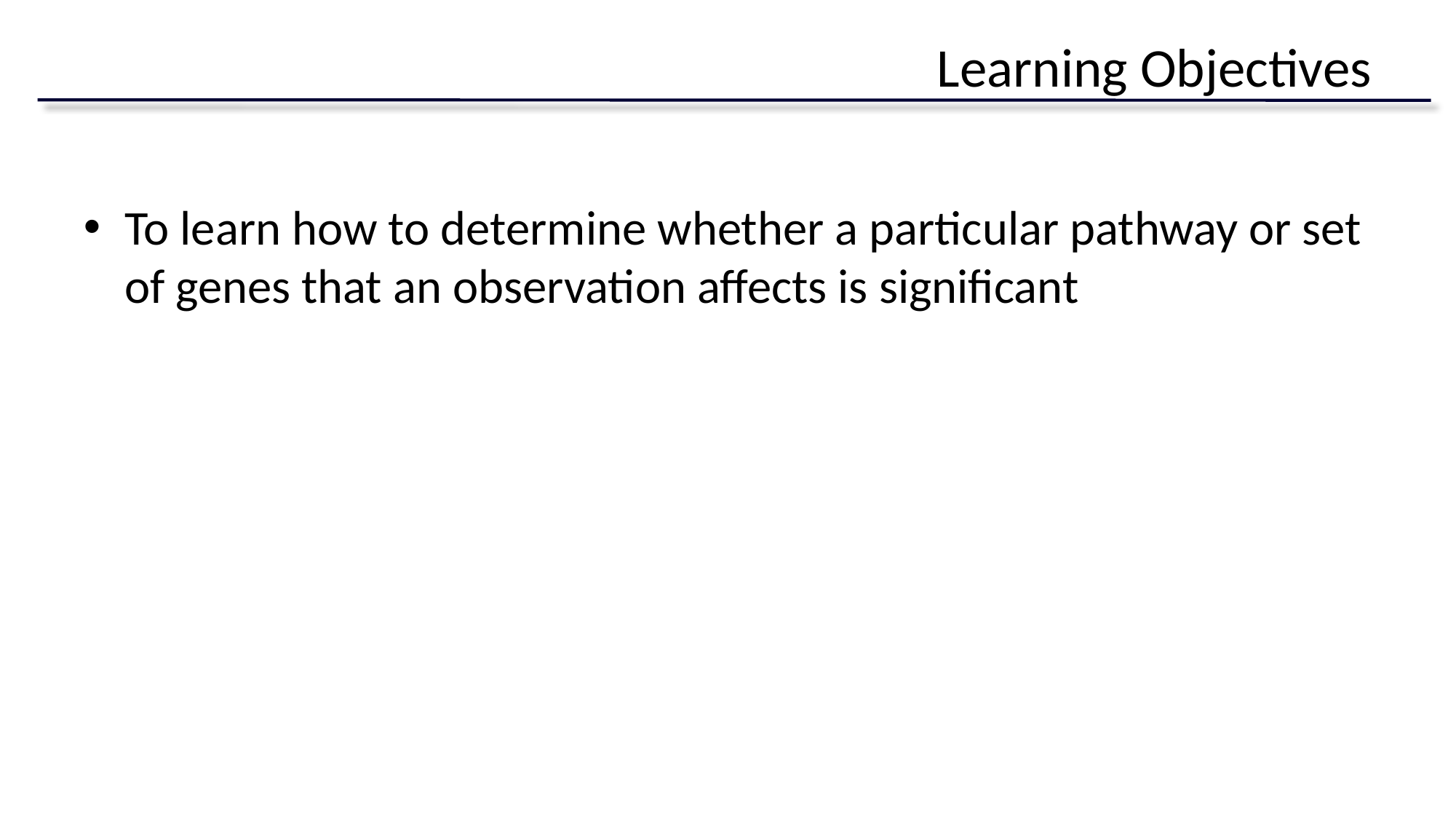

# Learning Objectives
To learn how to determine whether a particular pathway or set of genes that an observation affects is significant